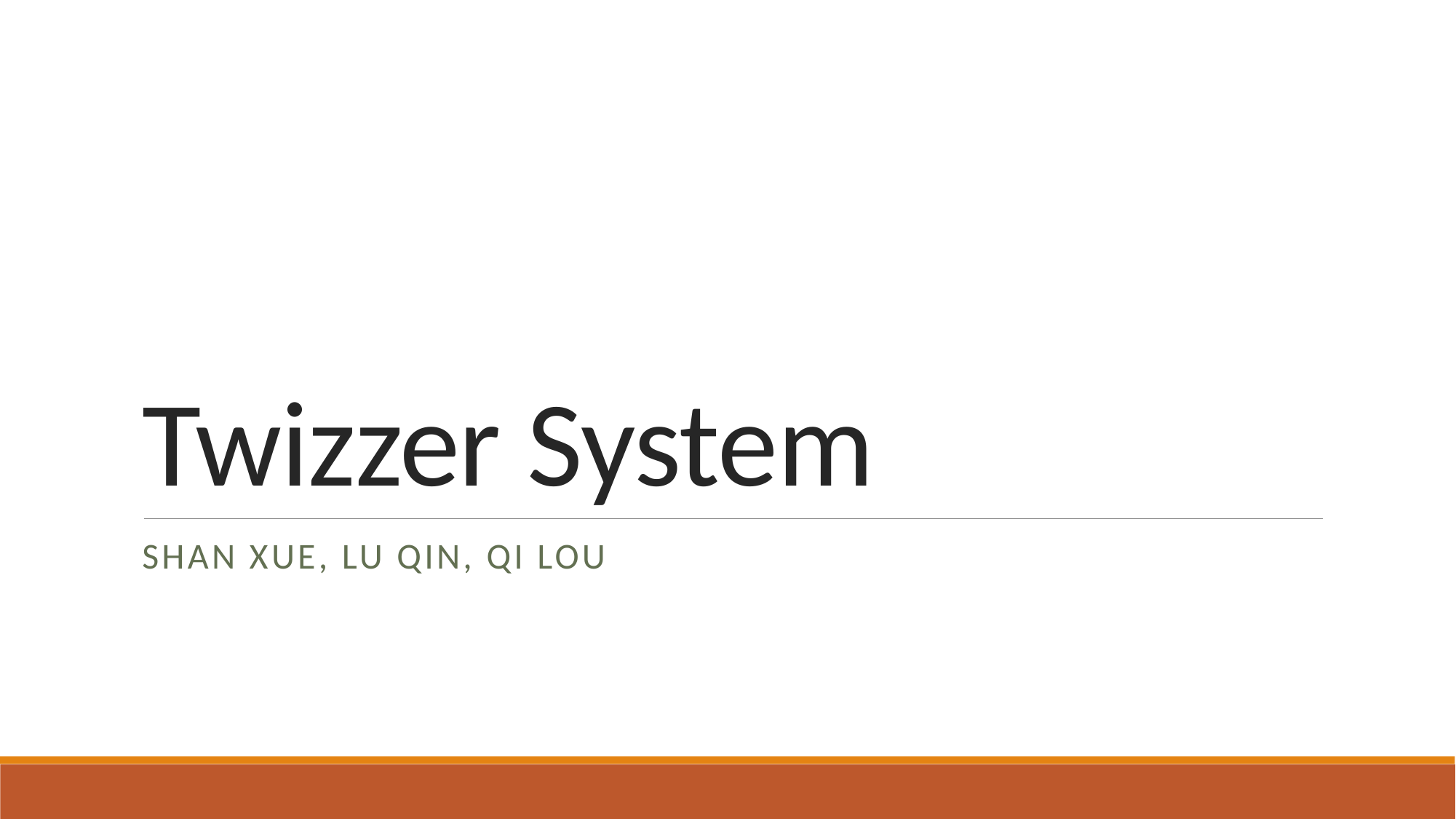

# Twizzer System
Shan Xue, Lu Qin, Qi Lou